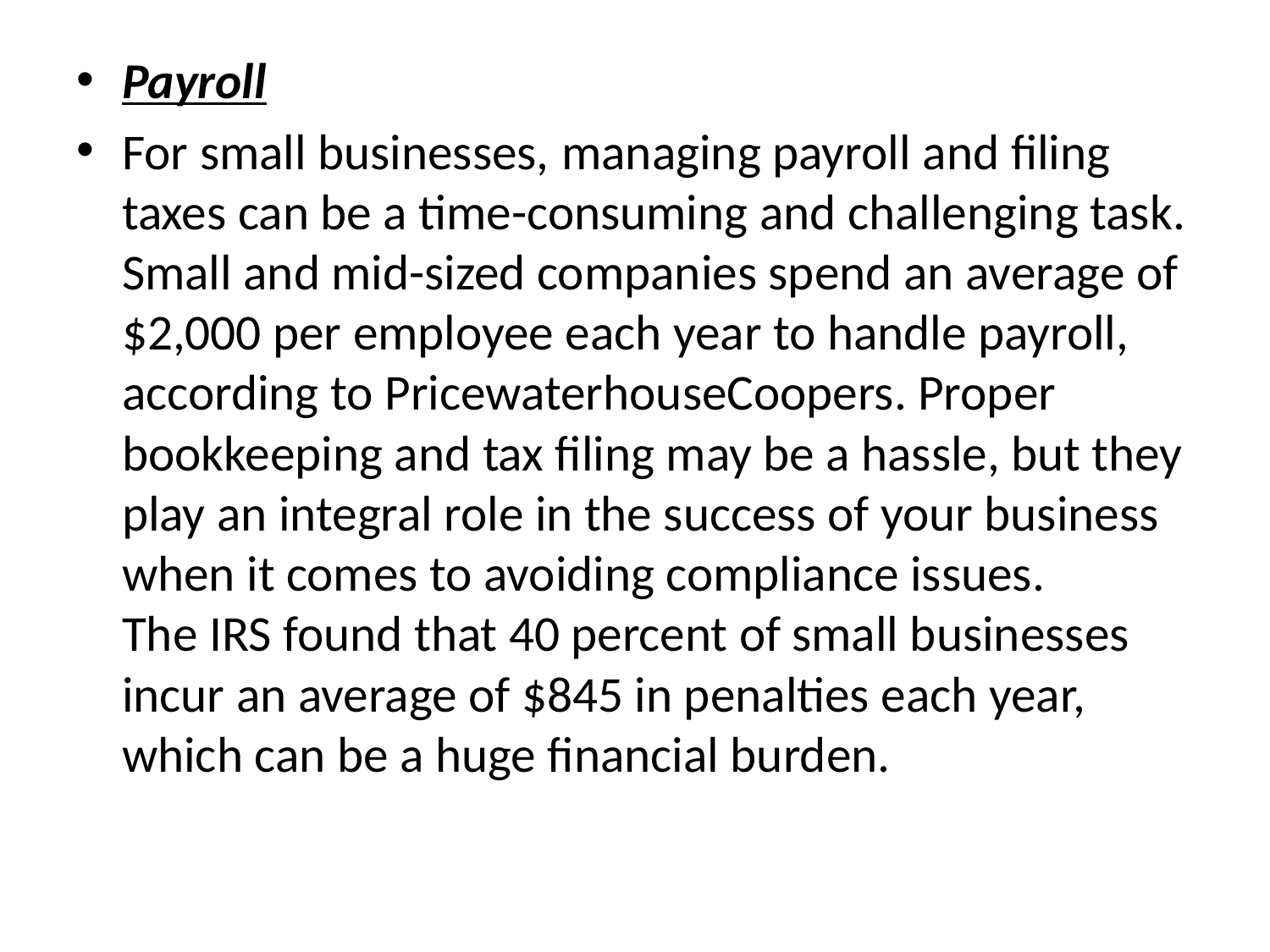

Payroll
For small businesses, managing payroll and filing taxes can be a time-consuming and challenging task. Small and mid-sized companies spend an average of $2,000 per employee each year to handle payroll, according to PricewaterhouseCoopers. Proper bookkeeping and tax filing may be a hassle, but they play an integral role in the success of your business when it comes to avoiding compliance issues. The IRS found that 40 percent of small businesses incur an average of $845 in penalties each year, which can be a huge financial burden.